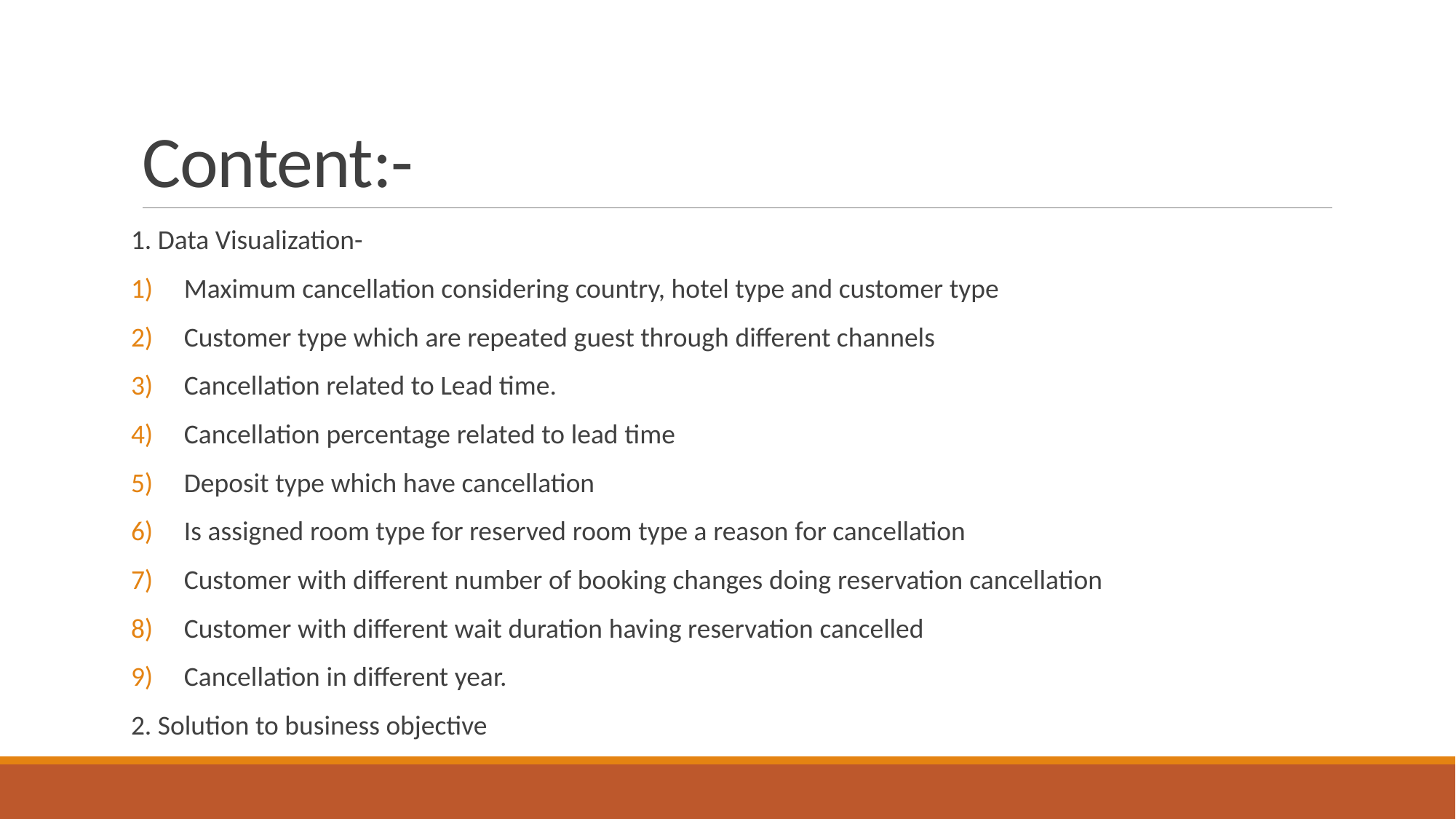

# Content:-
1. Data Visualization-
Maximum cancellation considering country, hotel type and customer type
Customer type which are repeated guest through different channels
Cancellation related to Lead time.
Cancellation percentage related to lead time
Deposit type which have cancellation
Is assigned room type for reserved room type a reason for cancellation
Customer with different number of booking changes doing reservation cancellation
Customer with different wait duration having reservation cancelled
Cancellation in different year.
2. Solution to business objective